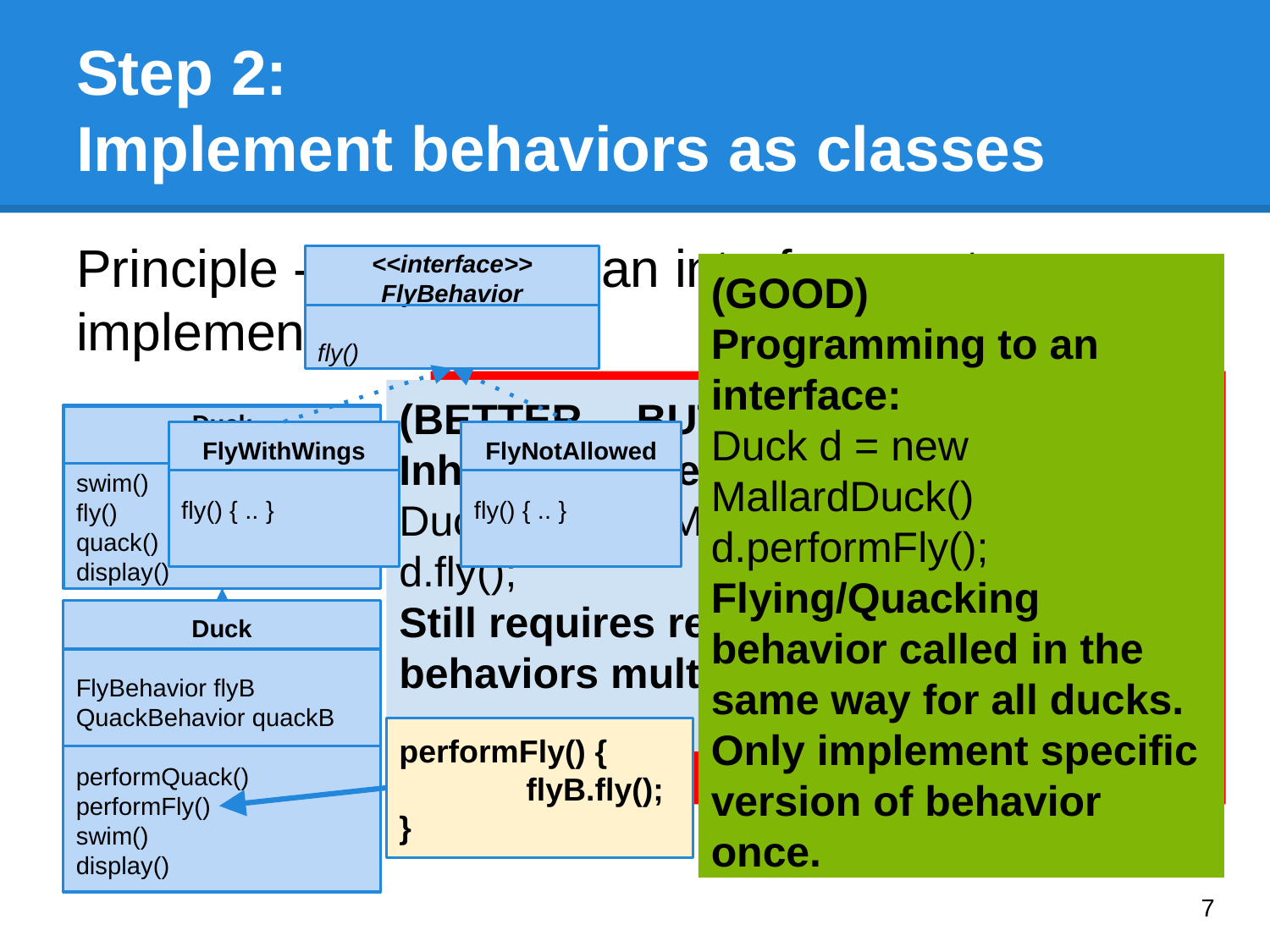

# Step 2:
Implement behaviors as classes
Principle - Program to an interface, not an implementation.
<<interface>>
FlyBehavior

fly()
(GOOD)
Programming to an interface:
Duck d = new MallardDuck()
d.performFly();
Flying/Quacking behavior called in the same way for all ducks. Only implement specific version of behavior once.

(BAD)
Programming to an implementation:
MallardDuck d = new MallardDuck();
d.flyWithWings();
Requires knowing what type of duck you’re using, and what methods it has.

(BETTER… BUT NOT GREAT)
Inherit and override.
Duck d = new MallardDuck();
d.fly();
Still requires reimplementing the same behaviors multiple times.
Duck

swim()
display()
Duck

swim()
fly()
quack()
display()
FlyWithWings

fly() { .. }

FlyNotAllowed

fly() { .. }

Duck

FlyBehavior flyB
QuackBehavior quackB

performQuack()
performFly()
swim()
display()
MallardDuck

flyWithWings()
quackLoudly()
swim()
display()
MallardDuck

fly();
quack();
performFly() {
	flyB.fly();
}
7